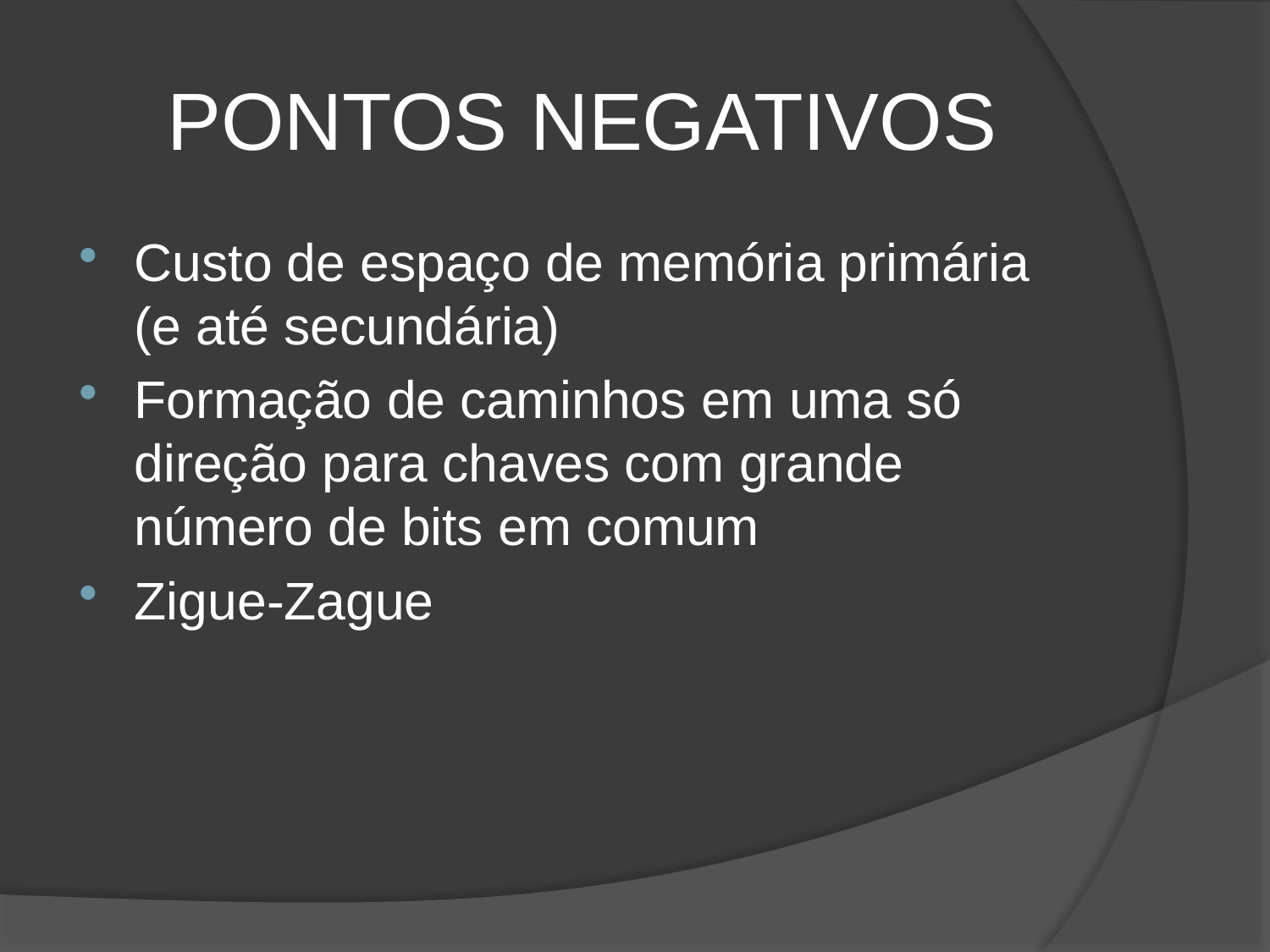

# PONTOS NEGATIVOS
Custo de espaço de memória primária (e até secundária)
Formação de caminhos em uma só direção para chaves com grande número de bits em comum
Zigue-Zague